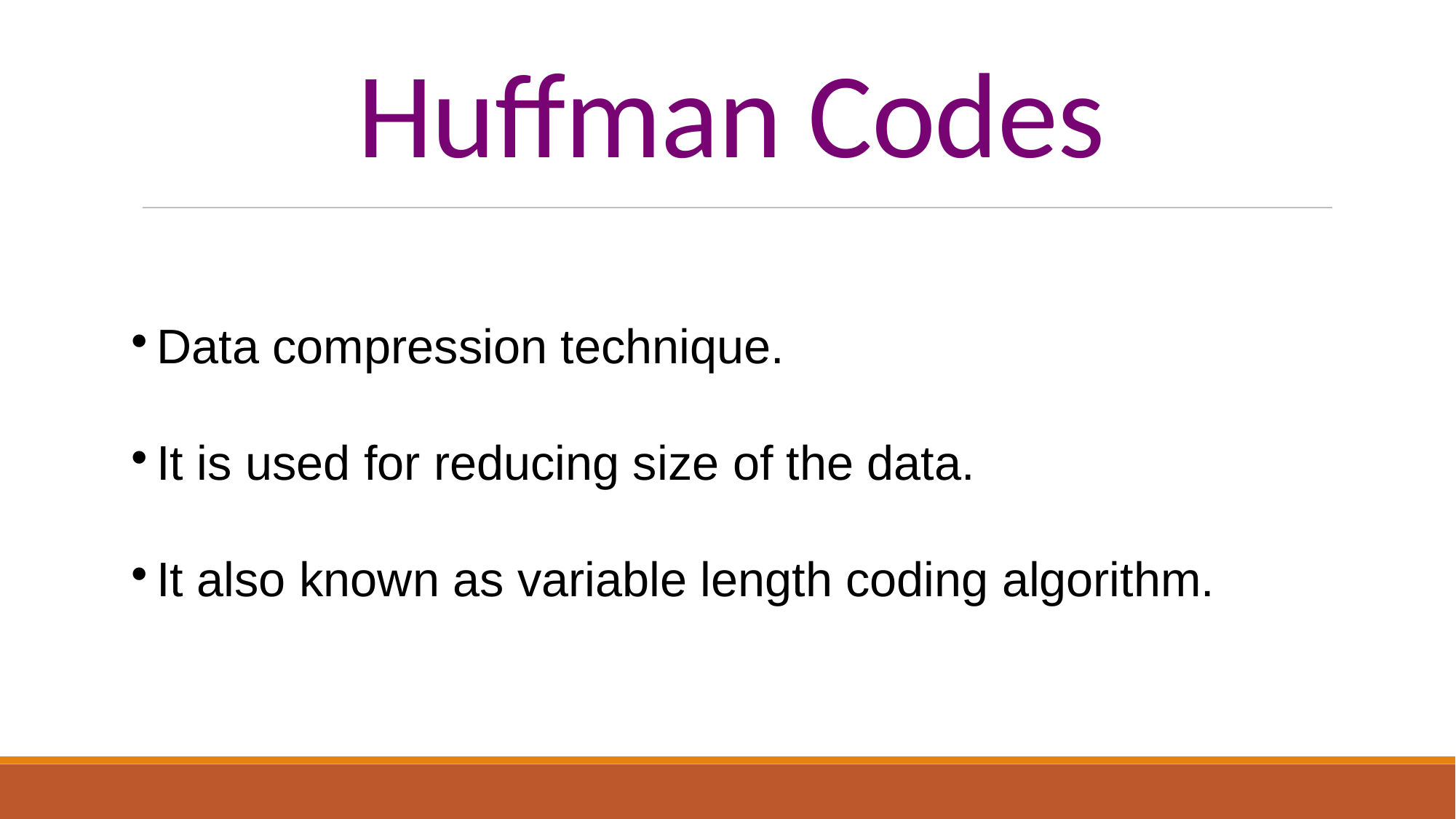

Huffman Codes
Data compression technique.

It is used for reducing size of the data.

It also known as variable length coding algorithm.